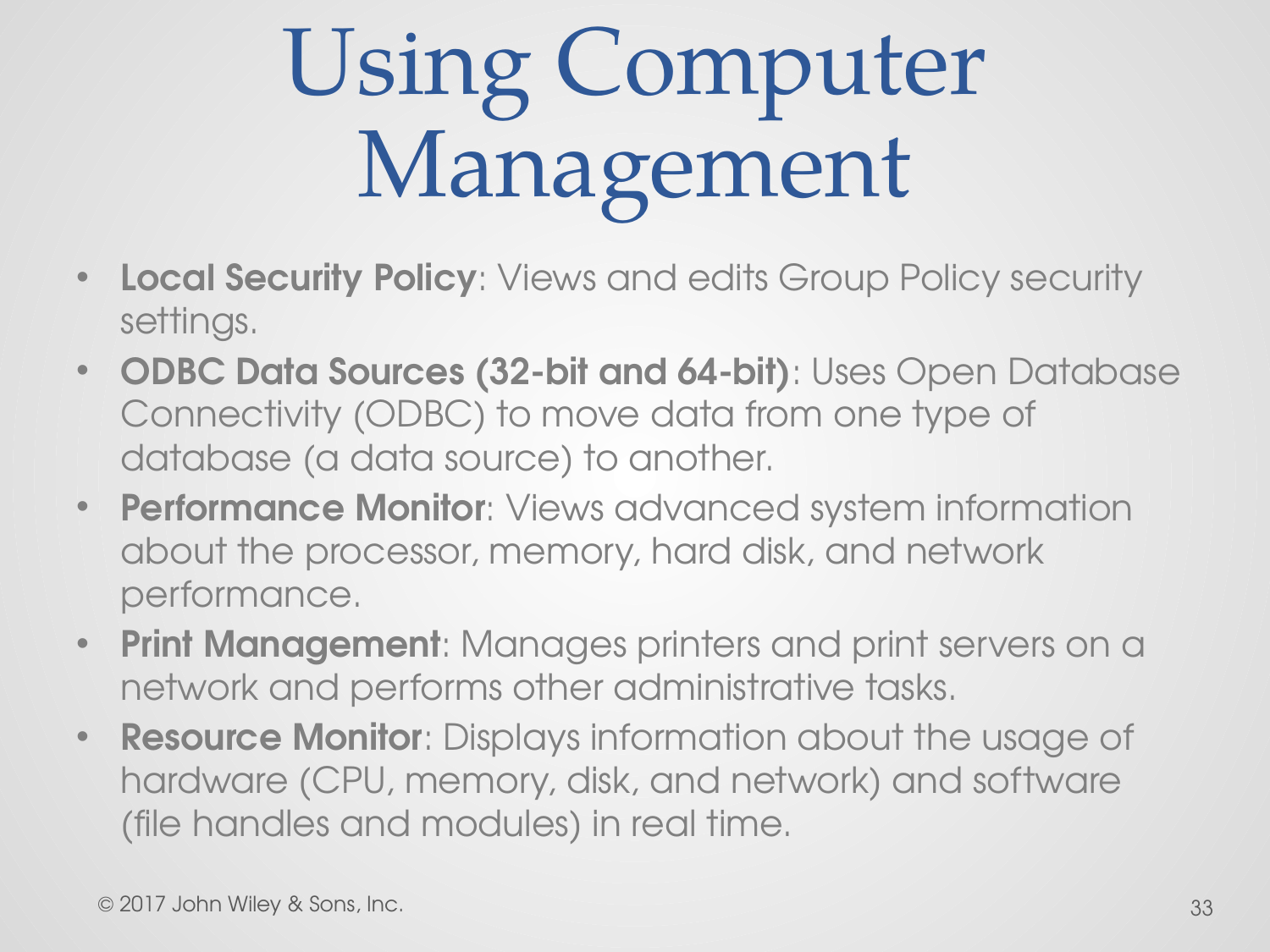

# Using Computer Management
Local Security Policy: Views and edits Group Policy security settings.
ODBC Data Sources (32-bit and 64-bit): Uses Open Database Connectivity (ODBC) to move data from one type of database (a data source) to another.
Performance Monitor: Views advanced system information about the processor, memory, hard disk, and network performance.
Print Management: Manages printers and print servers on a network and performs other administrative tasks.
Resource Monitor: Displays information about the usage of hardware (CPU, memory, disk, and network) and software (file handles and modules) in real time.
© 2017 John Wiley & Sons, Inc.
33